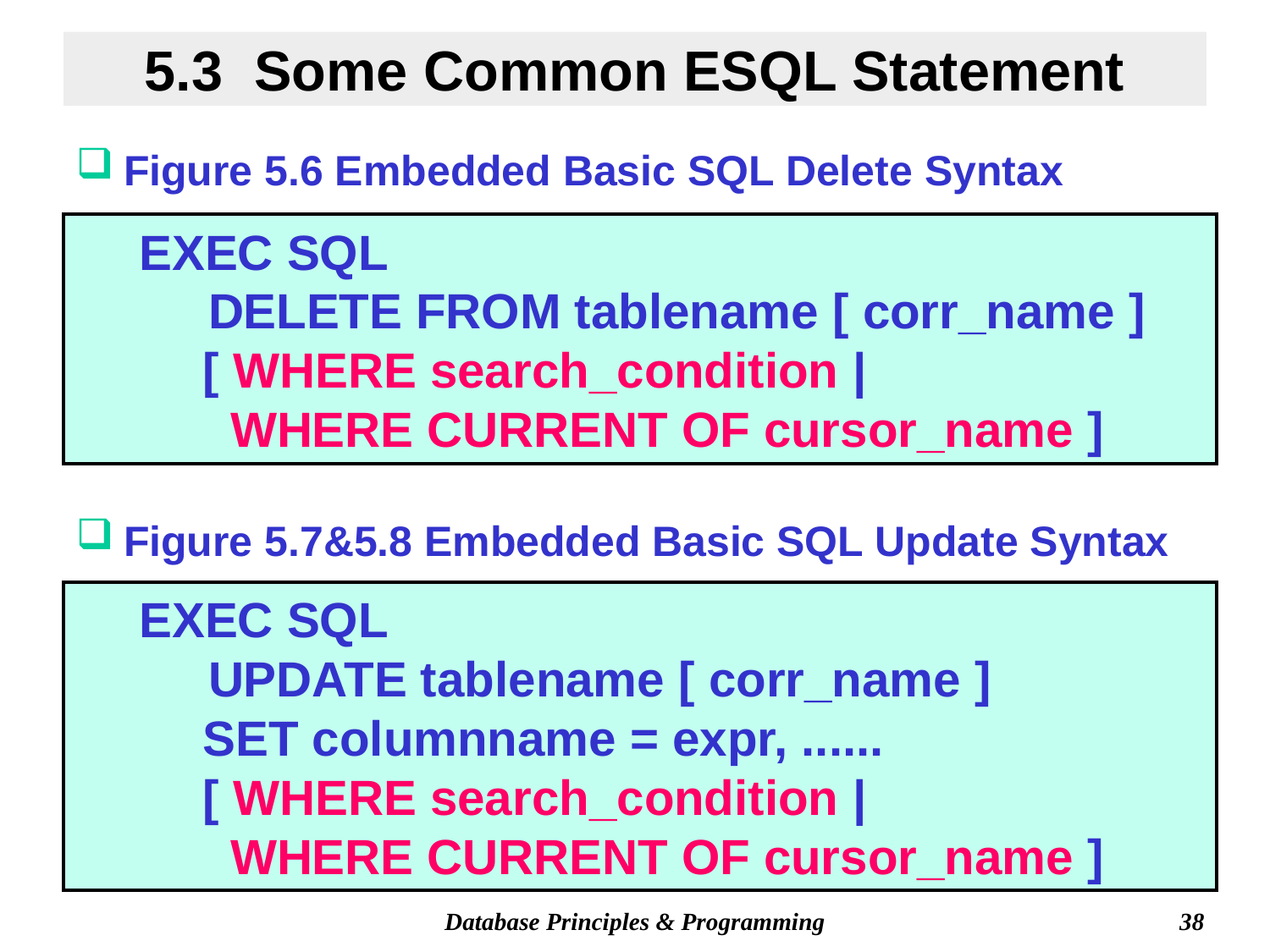

# 5.3  Some Common ESQL Statement
Figure 5.6 Embedded Basic SQL Delete Syntax
EXEC SQL
     DELETE FROM tablename [ corr_name ]
	[ WHERE search_condition |
	  WHERE CURRENT OF cursor_name ]
Figure 5.7&5.8 Embedded Basic SQL Update Syntax
EXEC SQL
     UPDATE tablename [ corr_name ]
	SET columnname = expr, ......
	[ WHERE search_condition |
	  WHERE CURRENT OF cursor_name ]

Database Principles & Programming
38